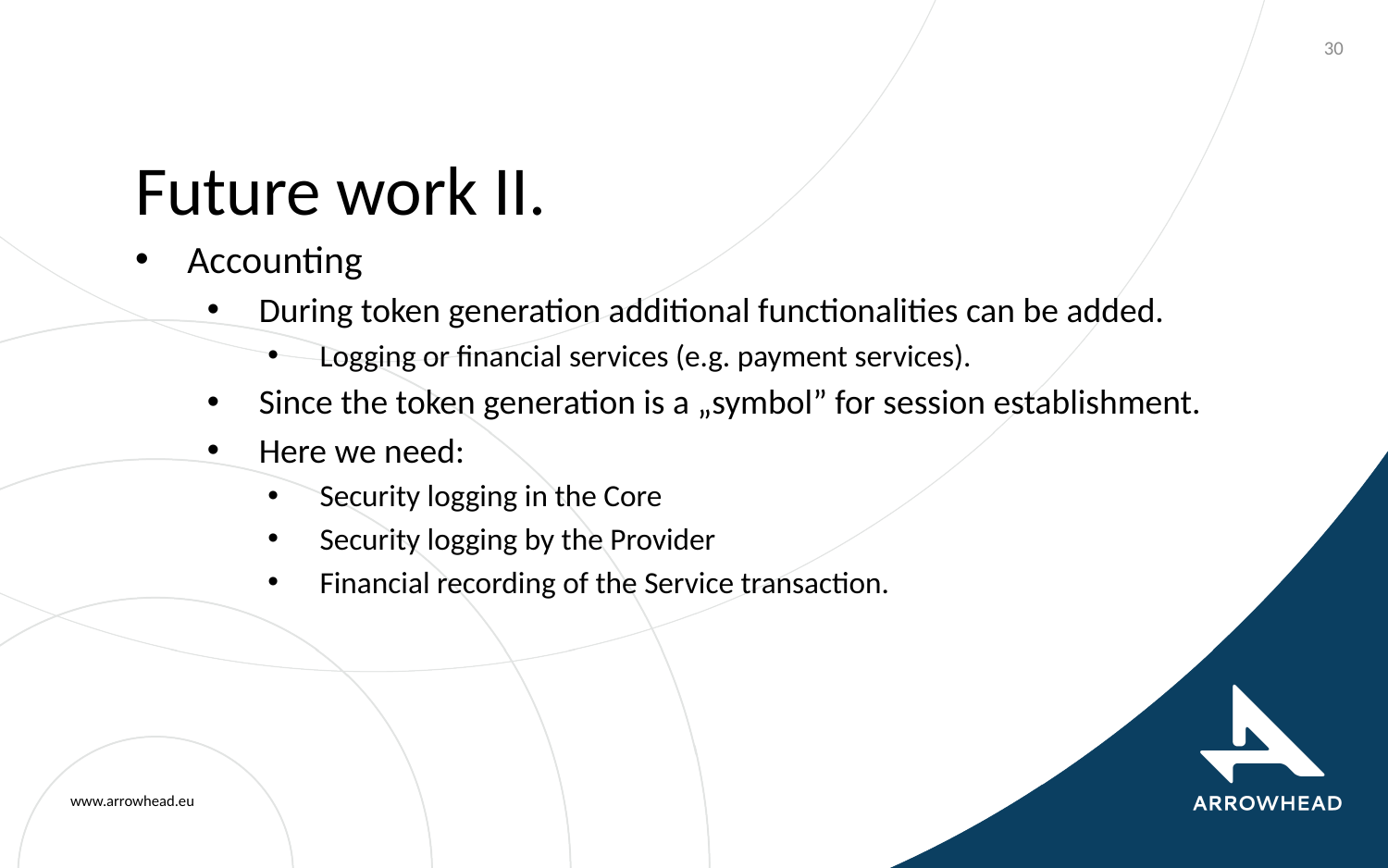

30
# Future work II.
Accounting
During token generation additional functionalities can be added.
Logging or financial services (e.g. payment services).
Since the token generation is a „symbol” for session establishment.
Here we need:
Security logging in the Core
Security logging by the Provider
Financial recording of the Service transaction.